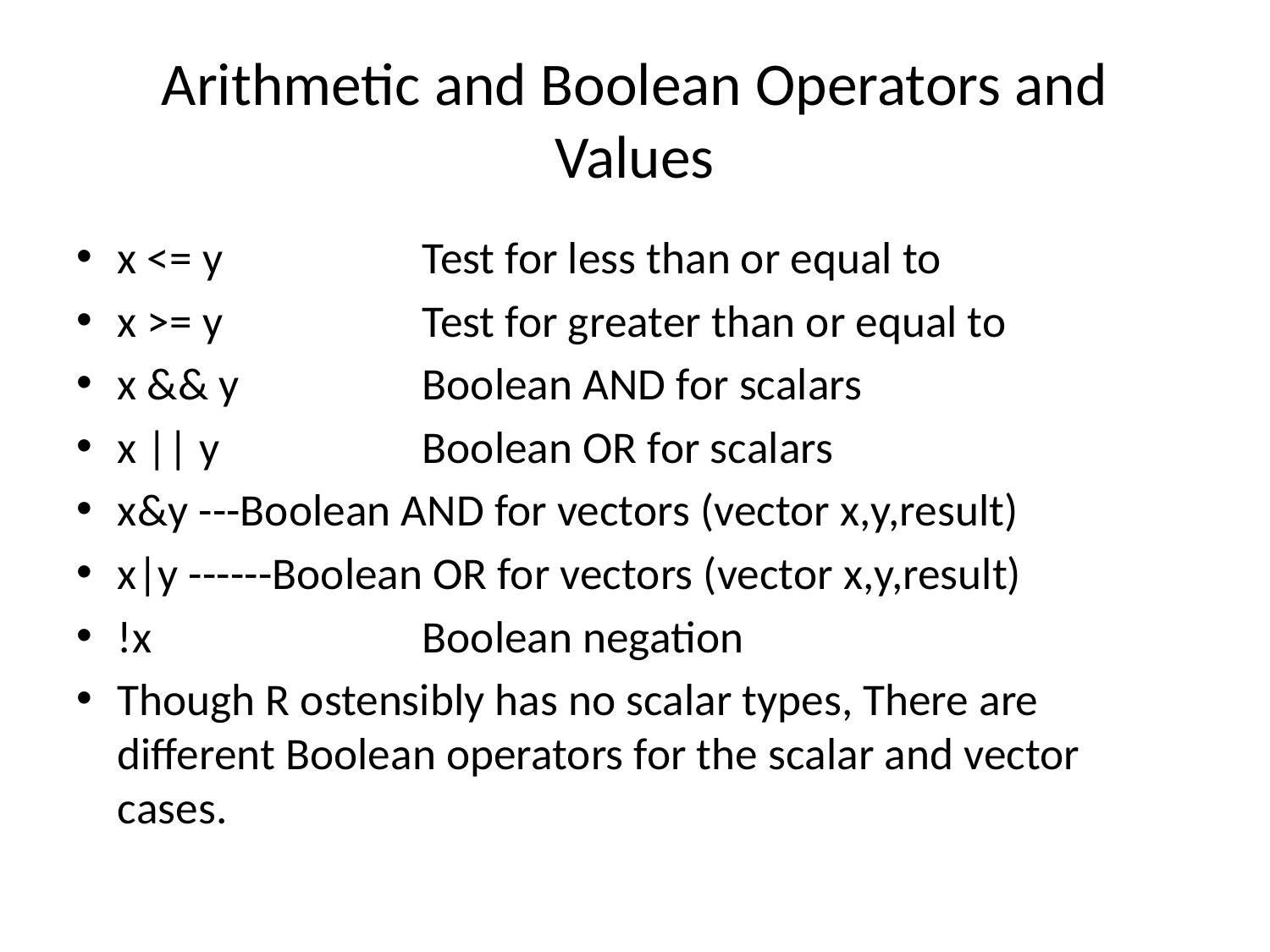

# Arithmetic and Boolean Operators and Values
x <= y 		Test for less than or equal to
x >= y 		Test for greater than or equal to
x && y 		Boolean AND for scalars
x || y 		Boolean OR for scalars
x&y ---Boolean AND for vectors (vector x,y,result)
x|y ------Boolean OR for vectors (vector x,y,result)
!x 			Boolean negation
Though R ostensibly has no scalar types, There are different Boolean operators for the scalar and vector cases.